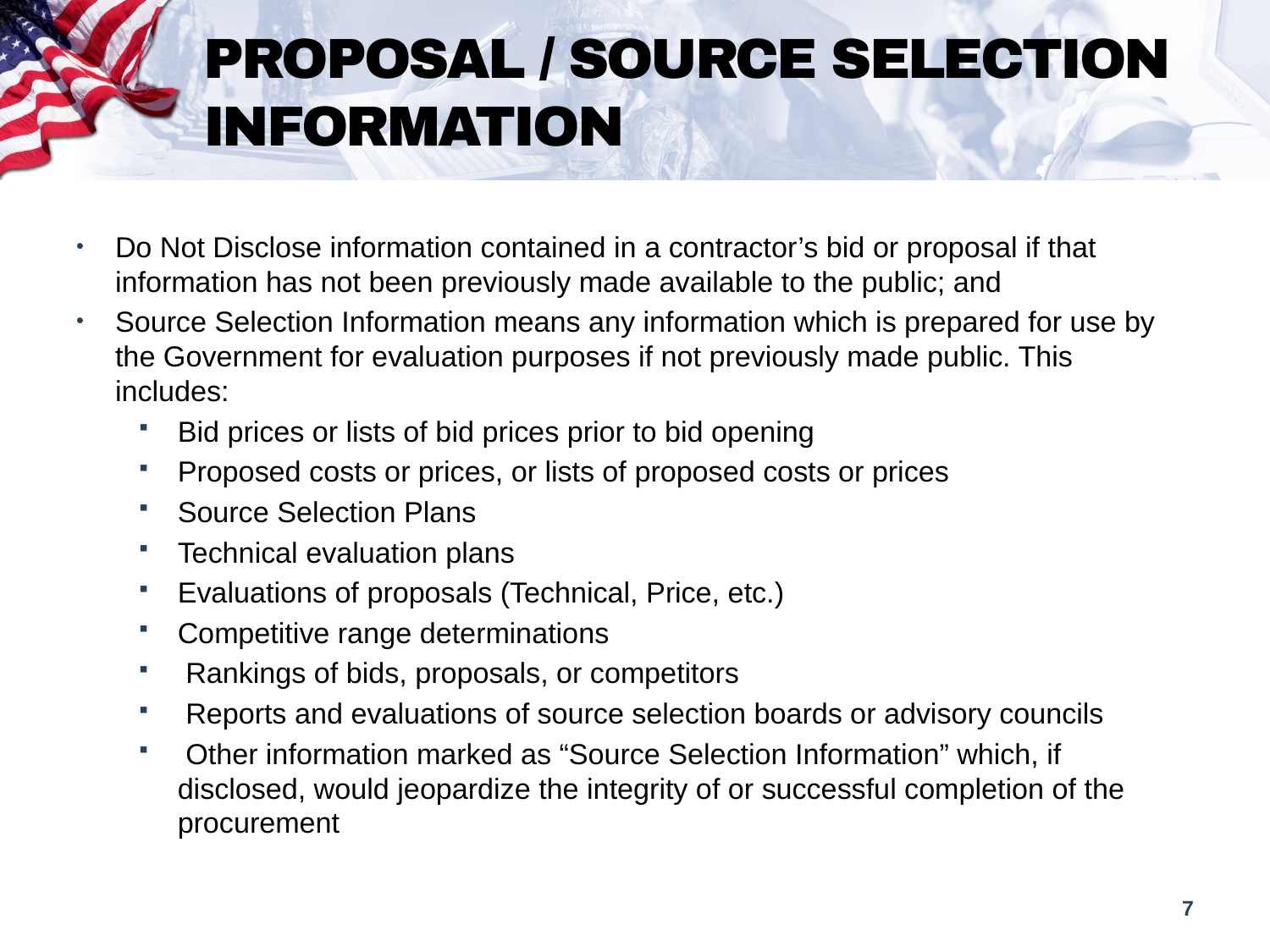

# PROPOSAL / SOURCE SELECTION INFORMATION
Do Not Disclose information contained in a contractor’s bid or proposal if that  information has not been previously made available to the public; and
Source Selection Information means any information which is prepared for use by the Government for evaluation purposes if not previously made public. This includes:
Bid prices or lists of bid prices prior to bid opening
Proposed costs or prices, or lists of proposed costs or prices
Source Selection Plans
Technical evaluation plans
Evaluations of proposals (Technical, Price, etc.)
Competitive range determinations
 Rankings of bids, proposals, or competitors
 Reports and evaluations of source selection boards or advisory councils
 Other information marked as “Source Selection Information” which, if disclosed, would jeopardize the integrity of or successful completion of the procurement

7